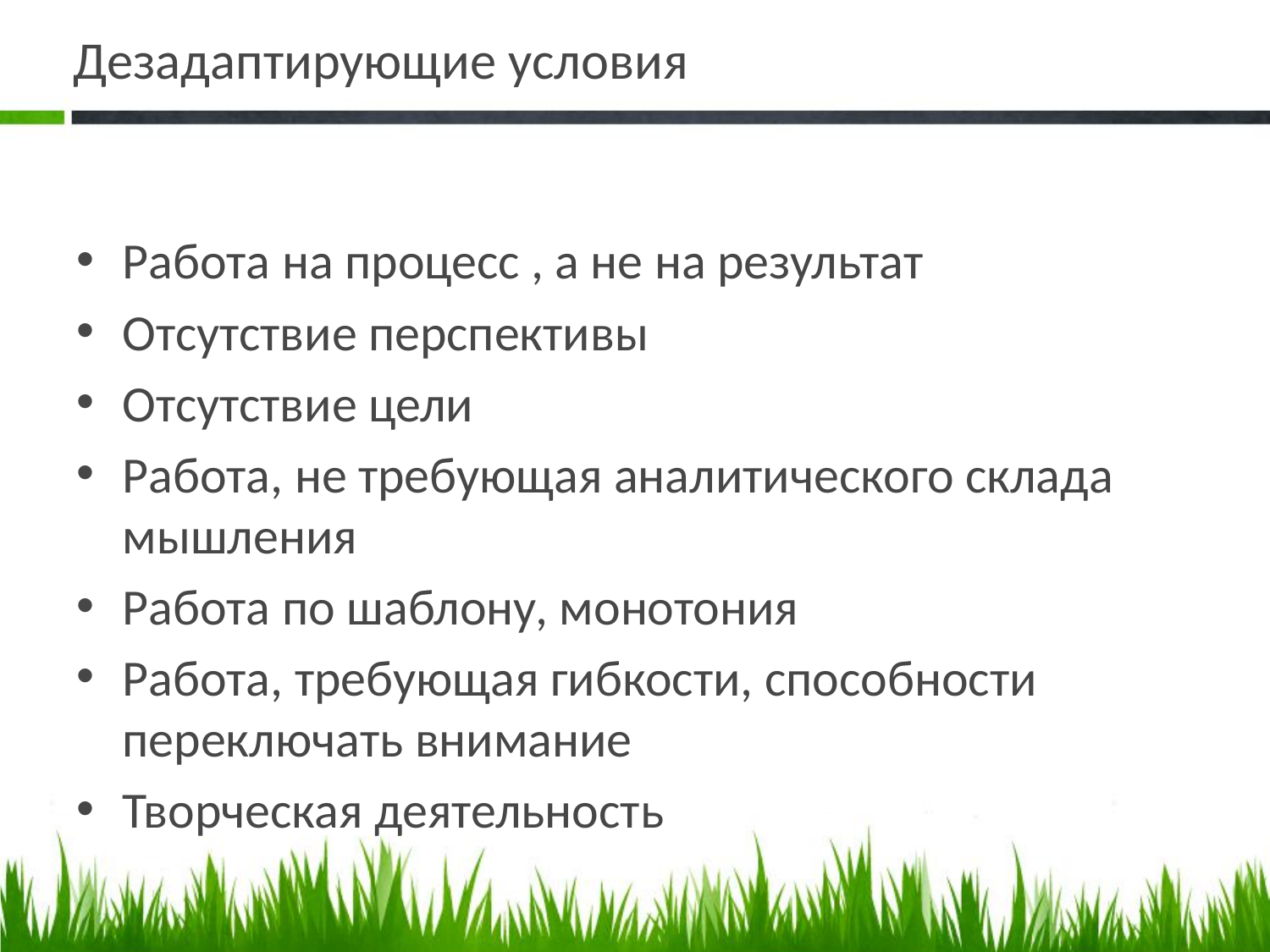

# Дезадаптирующие условия
Работа на процесс , а не на результат
Отсутствие перспективы
Отсутствие цели
Работа, не требующая аналитического склада мышления
Работа по шаблону, монотония
Работа, требующая гибкости, способности переключать внимание
Творческая деятельность